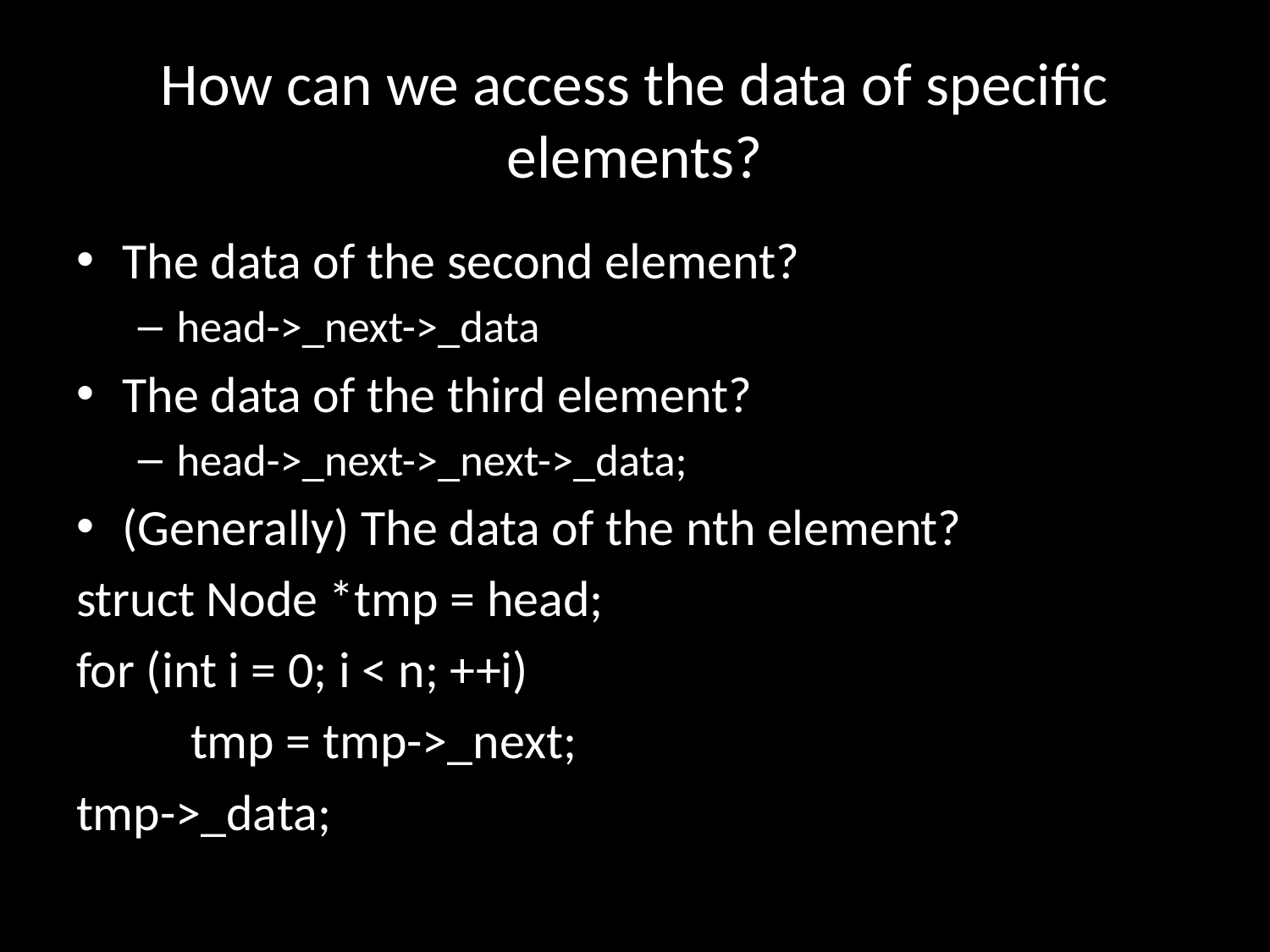

# How can we access the data of specific elements?
The data of the second element?
head->_next->_data
The data of the third element?
head->_next->_next->_data;
(Generally) The data of the nth element?
struct Node *tmp = head;
for (int i = 0; i < n; ++i)
	tmp = tmp->_next;
tmp->_data;